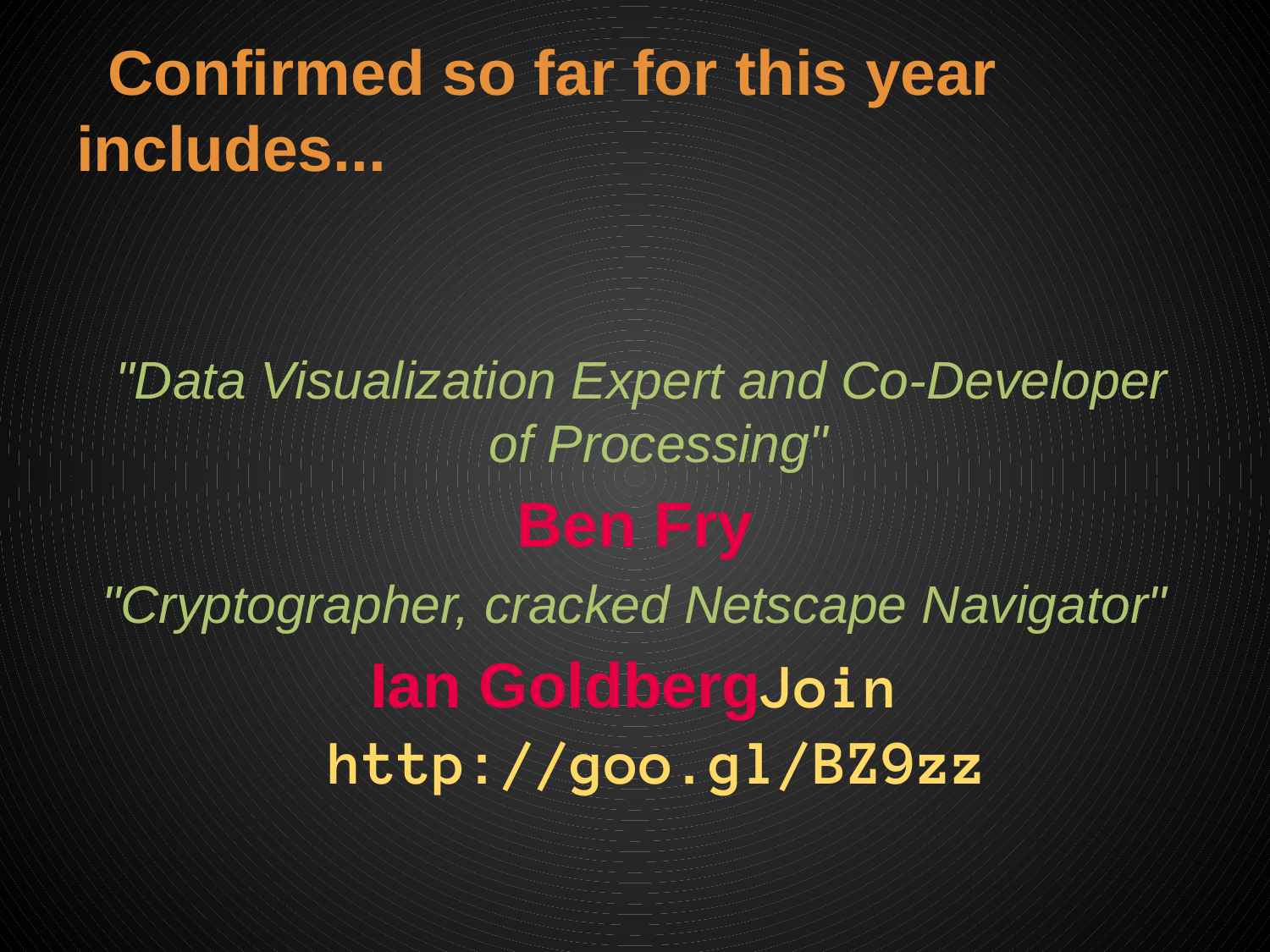

# Confirmed so far for this year includes...
 "Data Visualization Expert and Co-Developer of Processing"
Ben Fry
"Cryptographer, cracked Netscape Navigator"
Ian GoldbergJoin http://goo.gl/BZ9zz